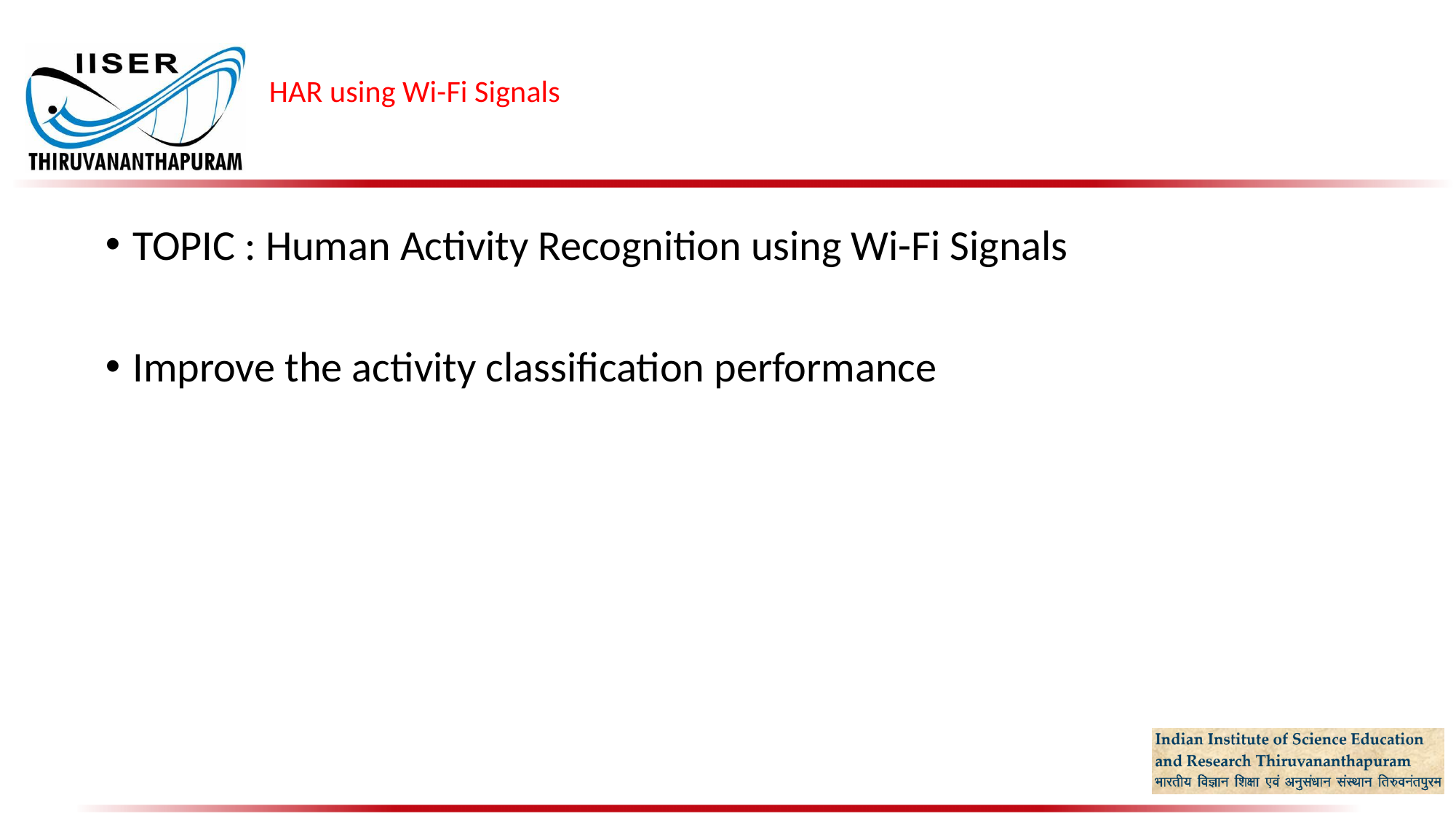

# HAR using Wi-Fi Signals
TOPIC : Human Activity Recognition using Wi-Fi Signals

Improve the activity classification performance
2